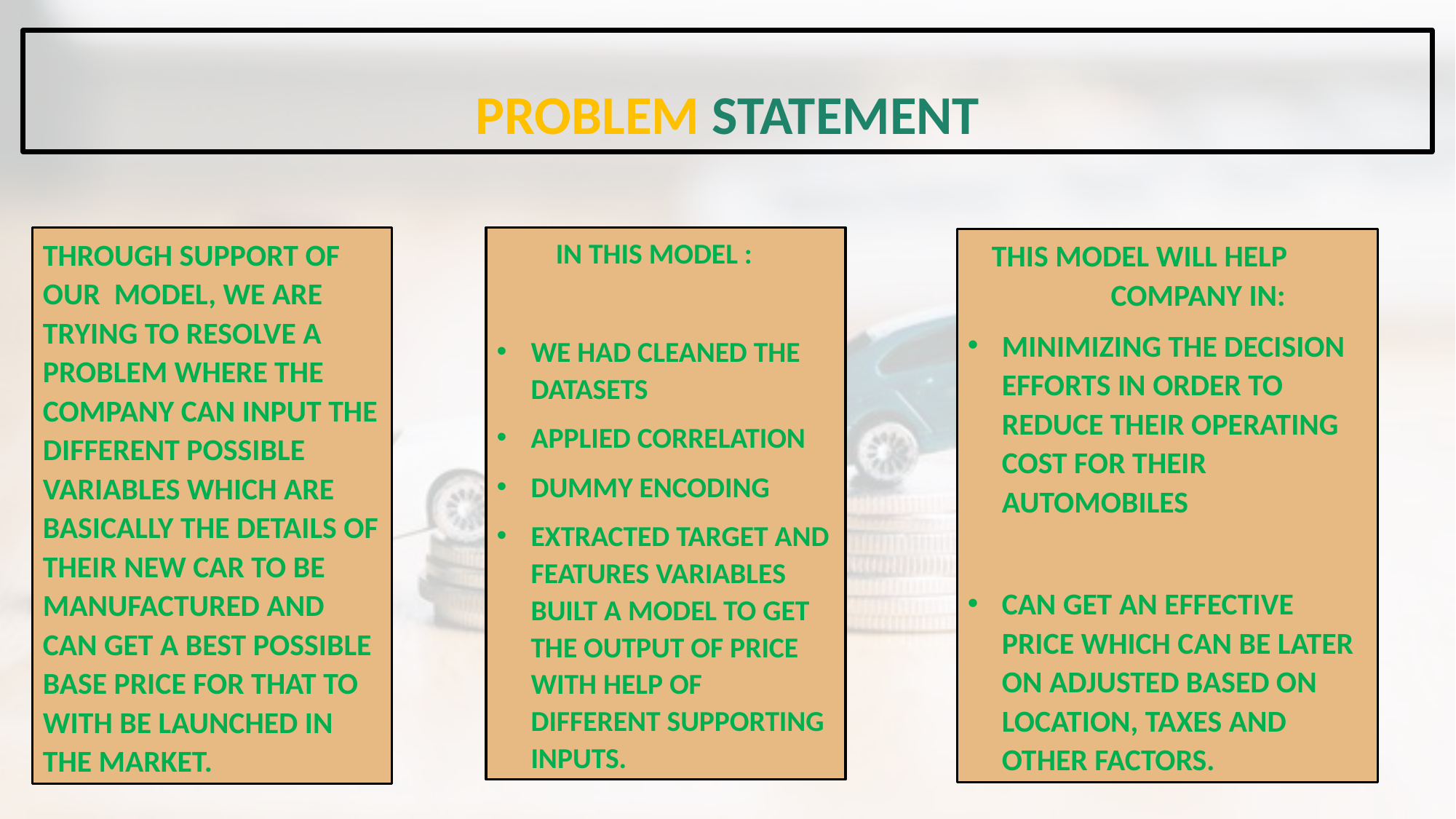

PROBLEM STATEMENT
THROUGH SUPPORT OF OUR  MODEL, WE ARE TRYING TO RESOLVE A PROBLEM WHERE THE COMPANY CAN INPUT THE DIFFERENT POSSIBLE VARIABLES WHICH ARE BASICALLY THE DETAILS OF THEIR NEW CAR TO BE MANUFACTURED AND CAN GET A BEST POSSIBLE BASE PRICE FOR THAT TO WITH BE LAUNCHED IN THE MARKET.
         IN THIS MODEL :

WE HAD CLEANED THE DATASETS
APPLIED CORRELATION
DUMMY ENCODING
EXTRACTED TARGET AND FEATURES VARIABLES BUILT A MODEL TO GET THE OUTPUT OF PRICE WITH HELP OF DIFFERENT SUPPORTING INPUTS.
   THIS MODEL WILL HELP                     COMPANY IN:
MINIMIZING THE DECISION EFFORTS IN ORDER TO REDUCE THEIR OPERATING COST FOR THEIR AUTOMOBILES

CAN GET AN EFFECTIVE PRICE WHICH CAN BE LATER ON ADJUSTED BASED ON LOCATION, TAXES AND OTHER FACTORS.